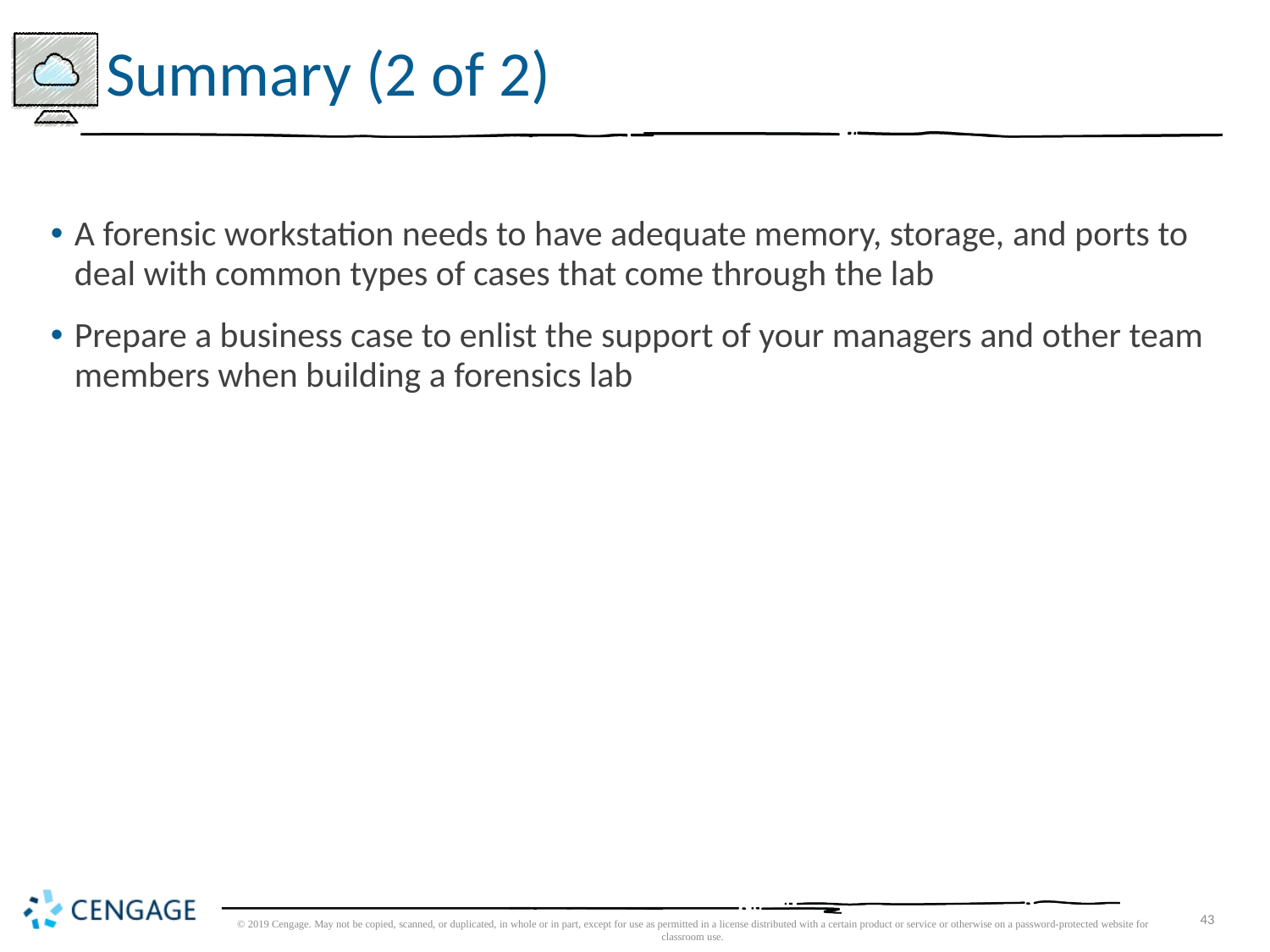

# Summary (2 of 2)
A forensic workstation needs to have adequate memory, storage, and ports to deal with common types of cases that come through the lab
Prepare a business case to enlist the support of your managers and other team members when building a forensics lab
© 2019 Cengage. May not be copied, scanned, or duplicated, in whole or in part, except for use as permitted in a license distributed with a certain product or service or otherwise on a password-protected website for classroom use.